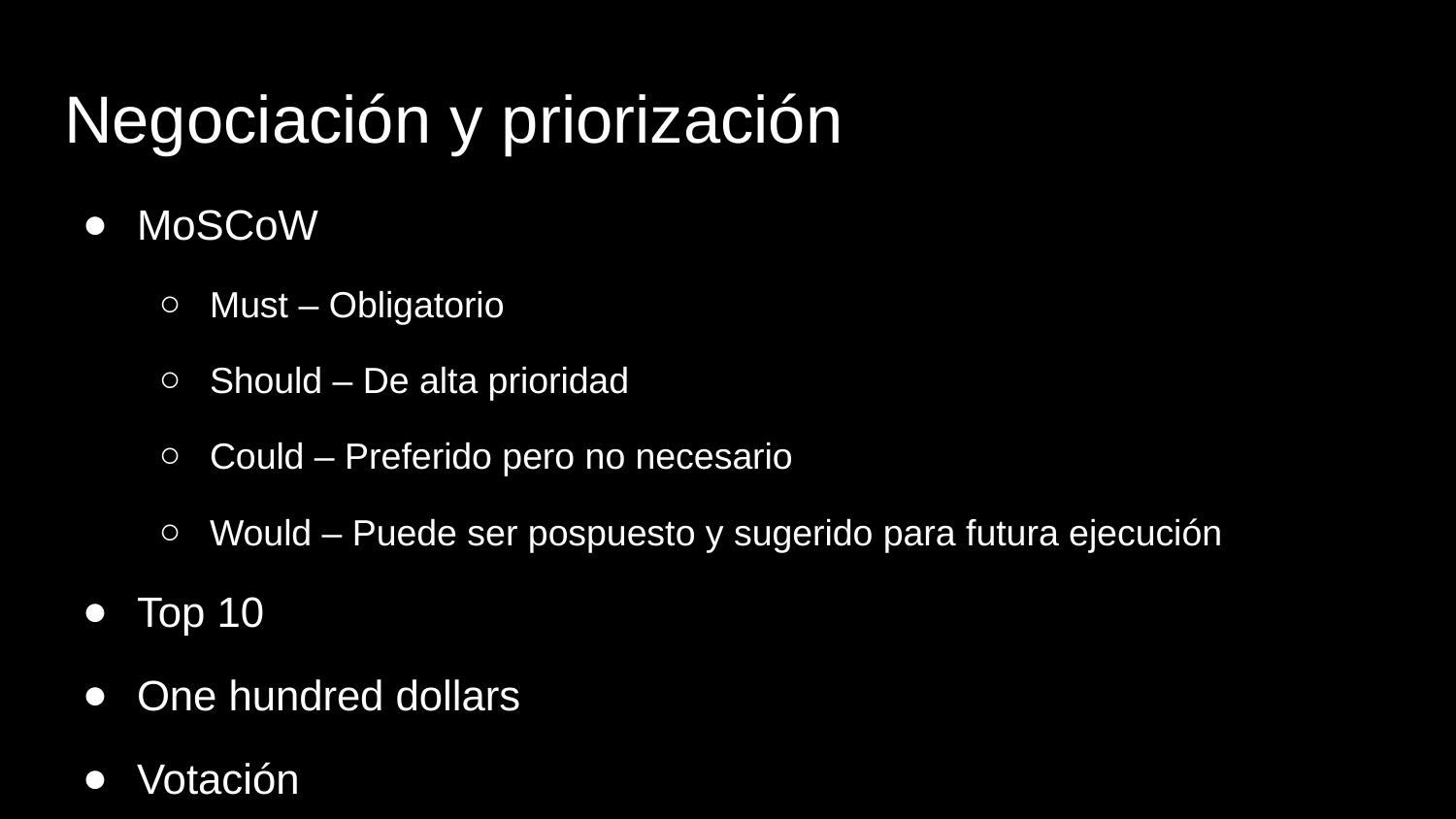

# Negociación y priorización
MoSCoW
Must – Obligatorio
Should – De alta prioridad
Could – Preferido pero no necesario
Would – Puede ser pospuesto y sugerido para futura ejecución
Top 10
One hundred dollars
Votación